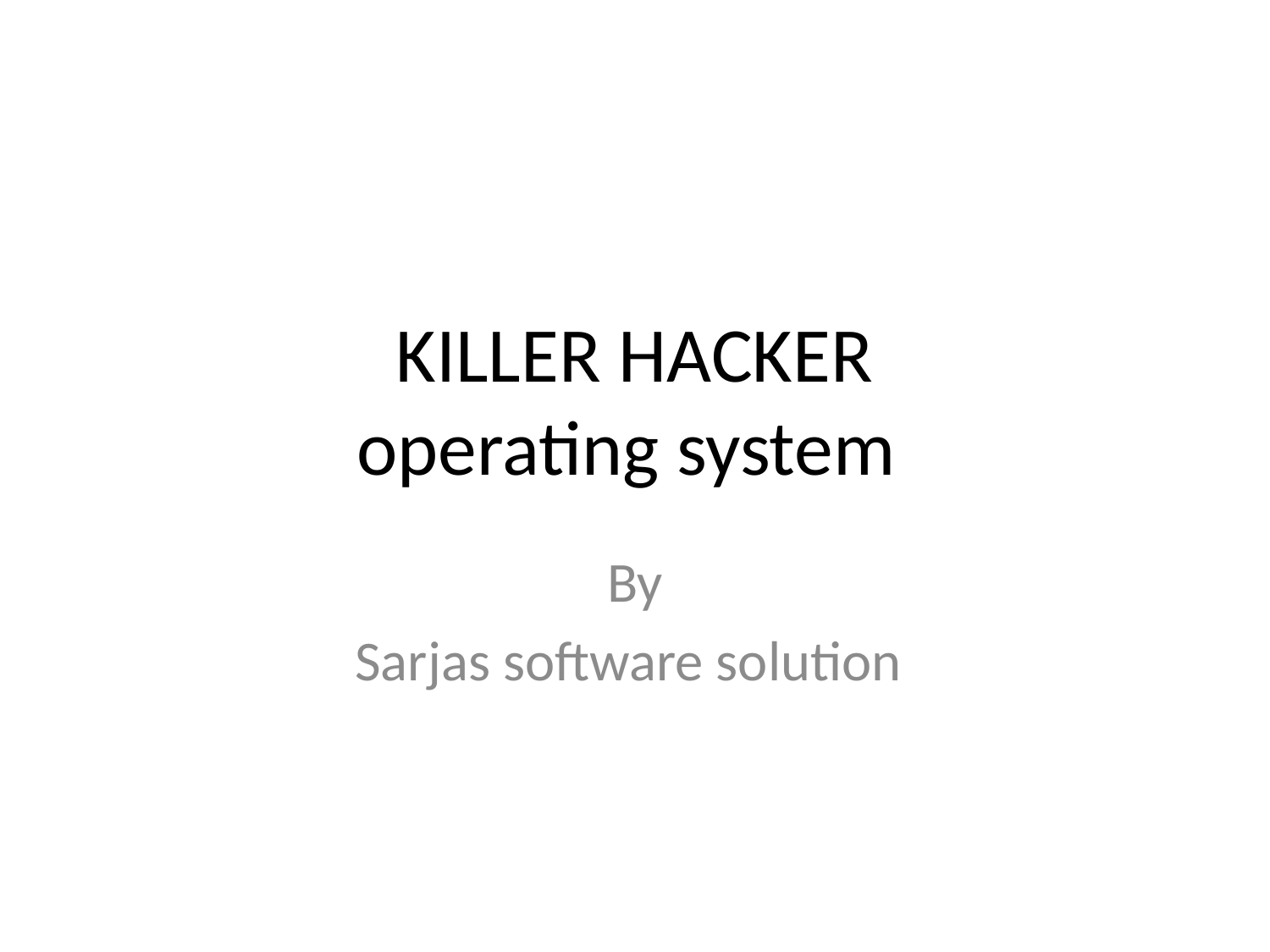

# KILLER HACKER
operating system
By
Sarjas software solution